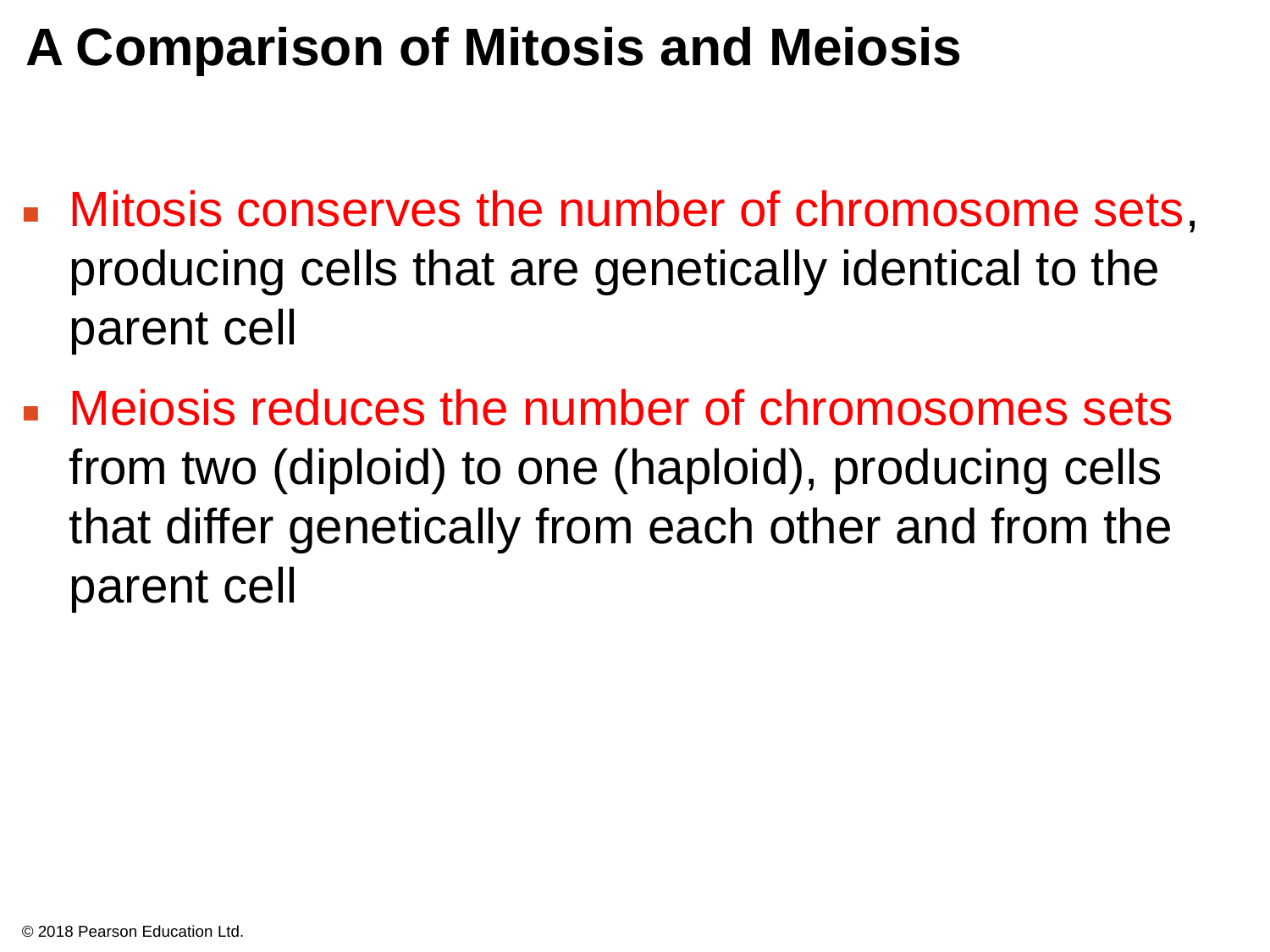

# A Comparison of Mitosis and Meiosis
Mitosis conserves the number of chromosome sets, producing cells that are genetically identical to the parent cell
Meiosis reduces the number of chromosomes sets from two (diploid) to one (haploid), producing cells that differ genetically from each other and from the parent cell
© 2018 Pearson Education Ltd.